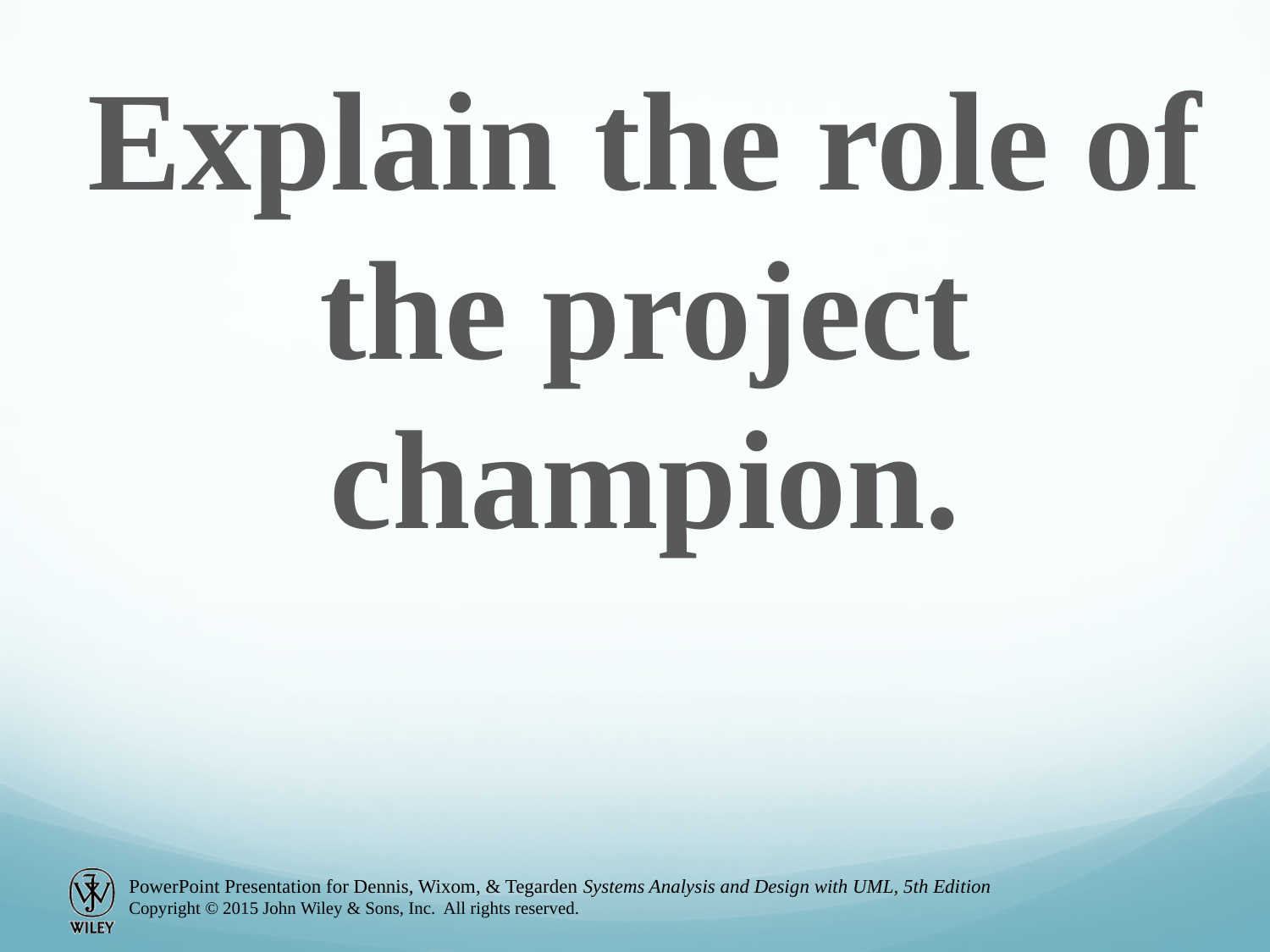

Explain the role of the project champion.